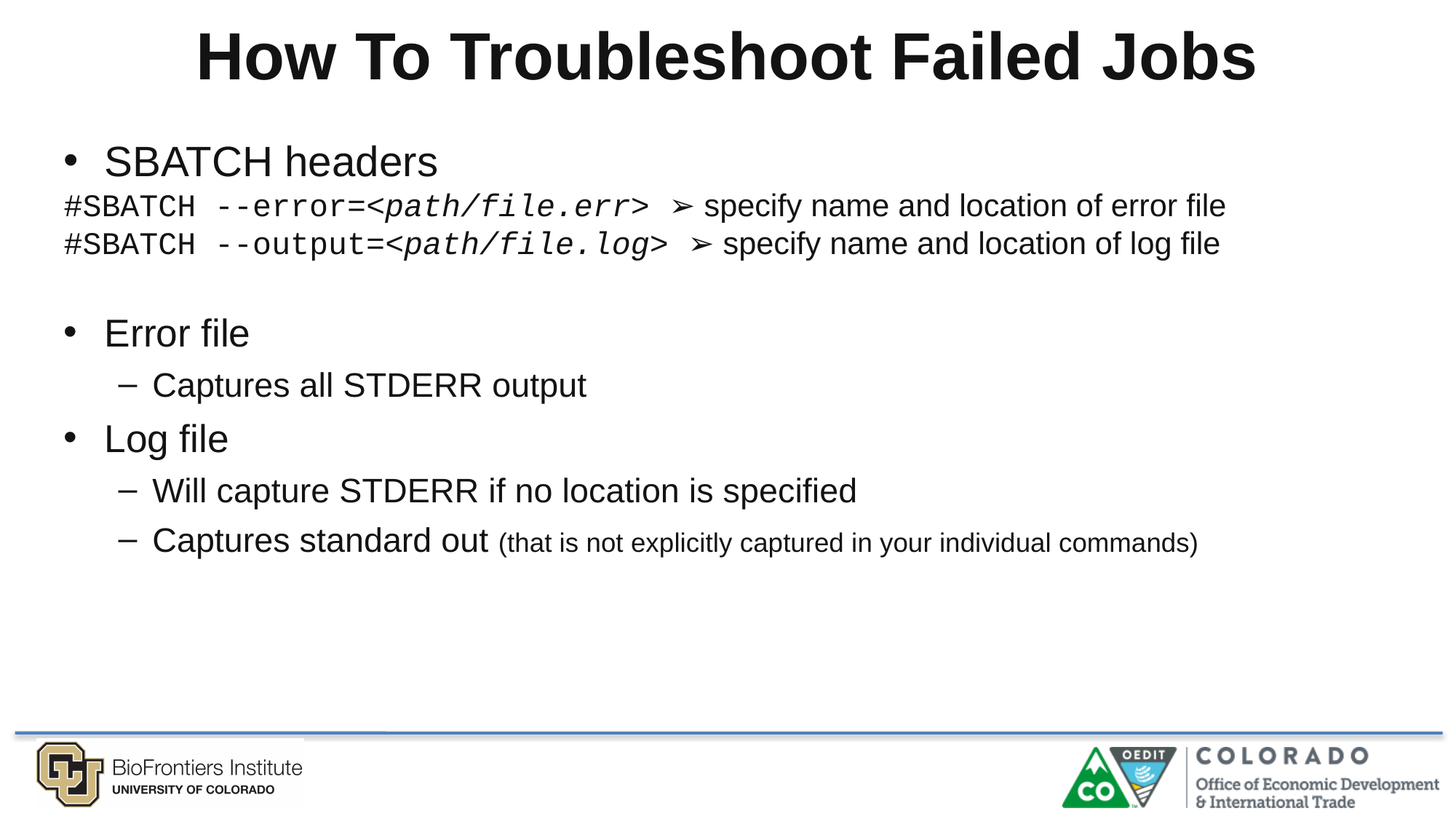

How To Troubleshoot Failed Jobs
SBATCH headers
#SBATCH --error=<path/file.err> ➢ specify name and location of error file
#SBATCH --output=<path/file.log> ➢ specify name and location of log file

Error file
Captures all STDERR output
Log file
Will capture STDERR if no location is specified
Captures standard out (that is not explicitly captured in your individual commands)